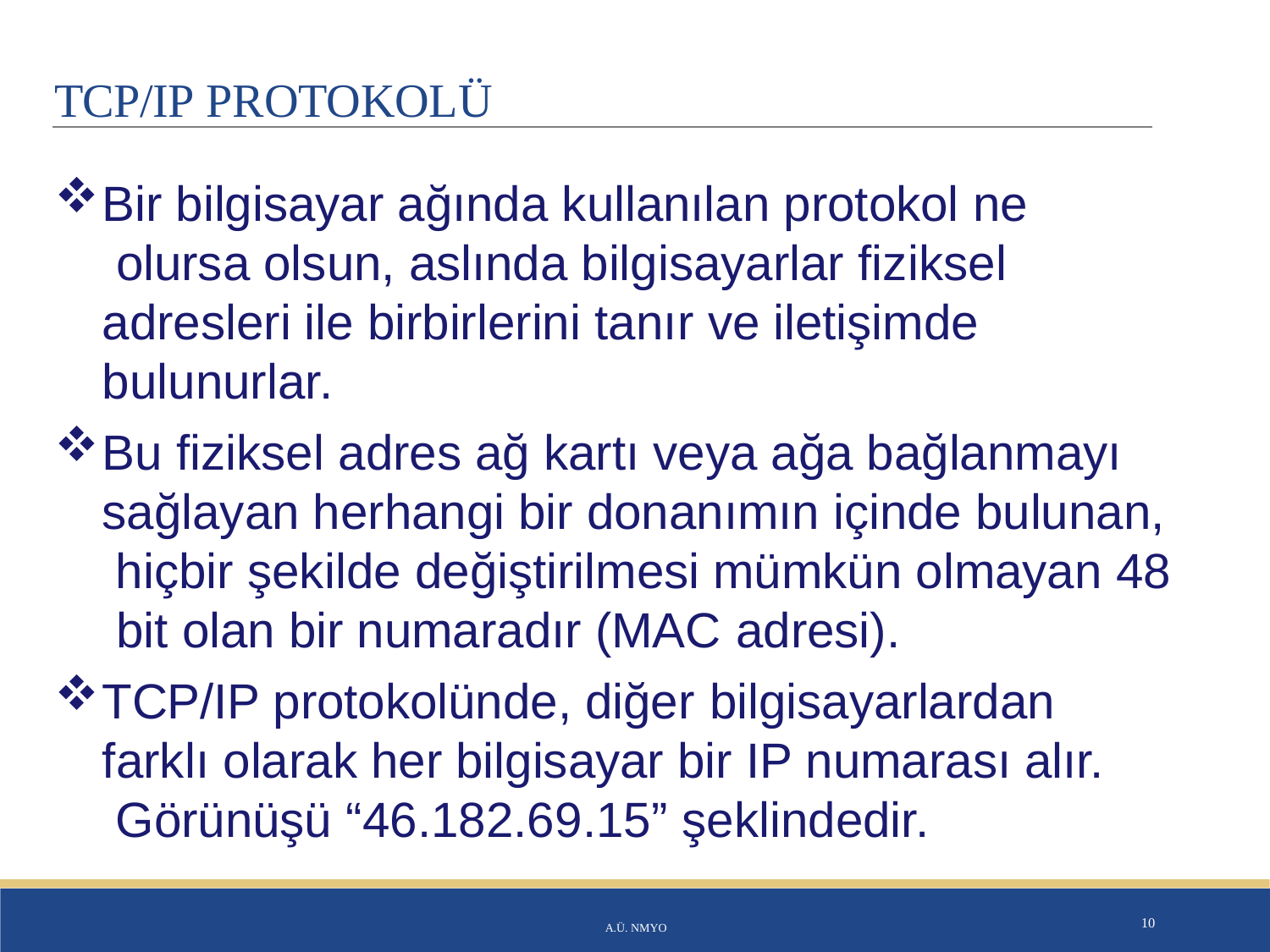

# TCP/IP PROTOKOLÜ
Bir bilgisayar ağında kullanılan protokol ne  olursa olsun, aslında bilgisayarlar fiziksel  adresleri ile birbirlerini tanır ve iletişimde  bulunurlar.
Bu fiziksel adres ağ kartı veya ağa bağlanmayı  sağlayan herhangi bir donanımın içinde bulunan,  hiçbir şekilde değiştirilmesi mümkün olmayan 48  bit olan bir numaradır (MAC adresi).
TCP/IP protokolünde, diğer bilgisayarlardan
farklı olarak her bilgisayar bir IP numarası alır.  Görünüşü “46.182.69.15” şeklindedir.
A.Ü. NMYO
10